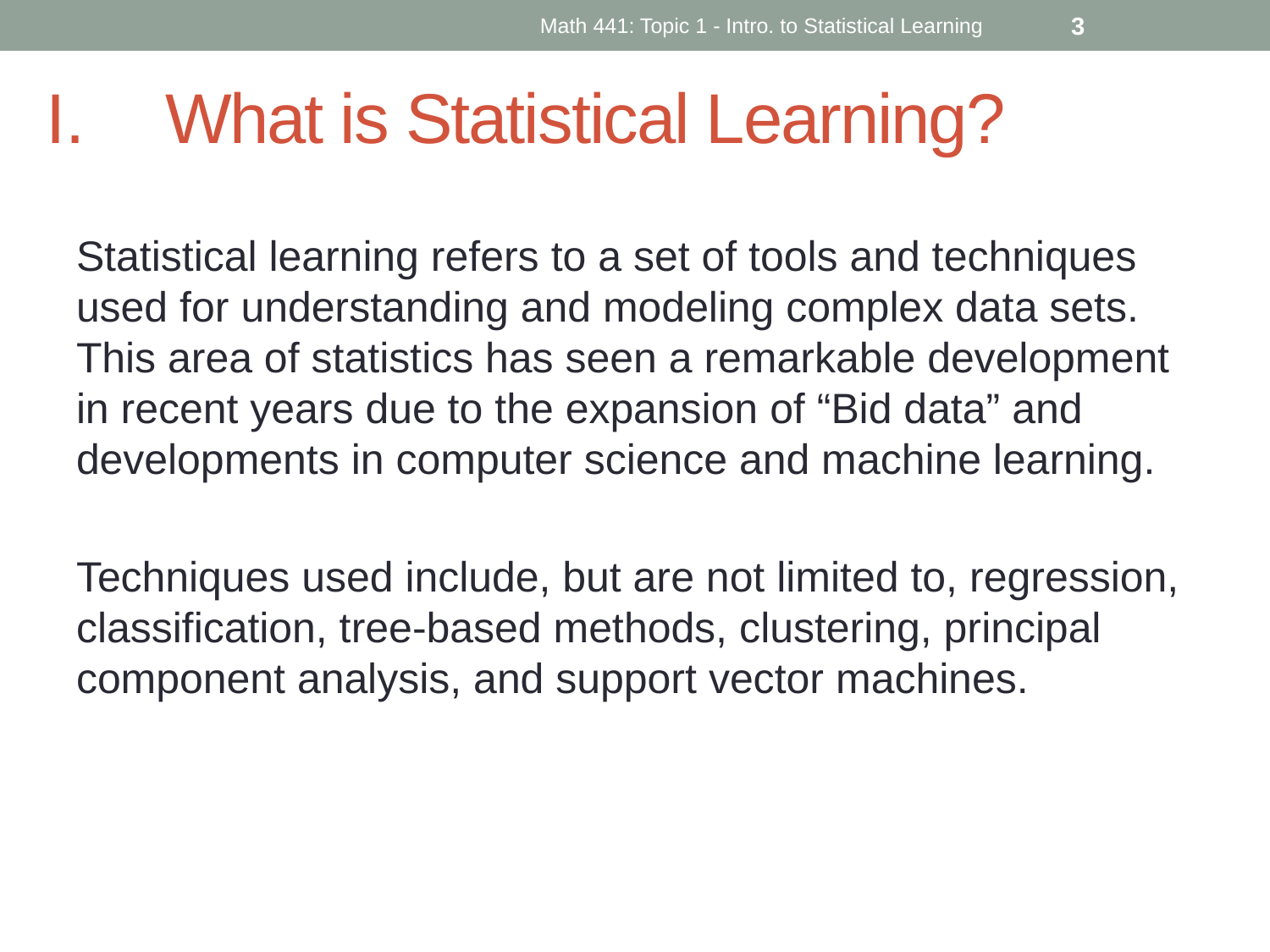

Math 441: Topic 1 - Intro. to Statistical Learning
3
# What is Statistical Learning?
Statistical learning refers to a set of tools and techniques used for understanding and modeling complex data sets. This area of statistics has seen a remarkable development in recent years due to the expansion of “Bid data” and developments in computer science and machine learning.

Techniques used include, but are not limited to, regression, classification, tree-based methods, clustering, principal component analysis, and support vector machines.